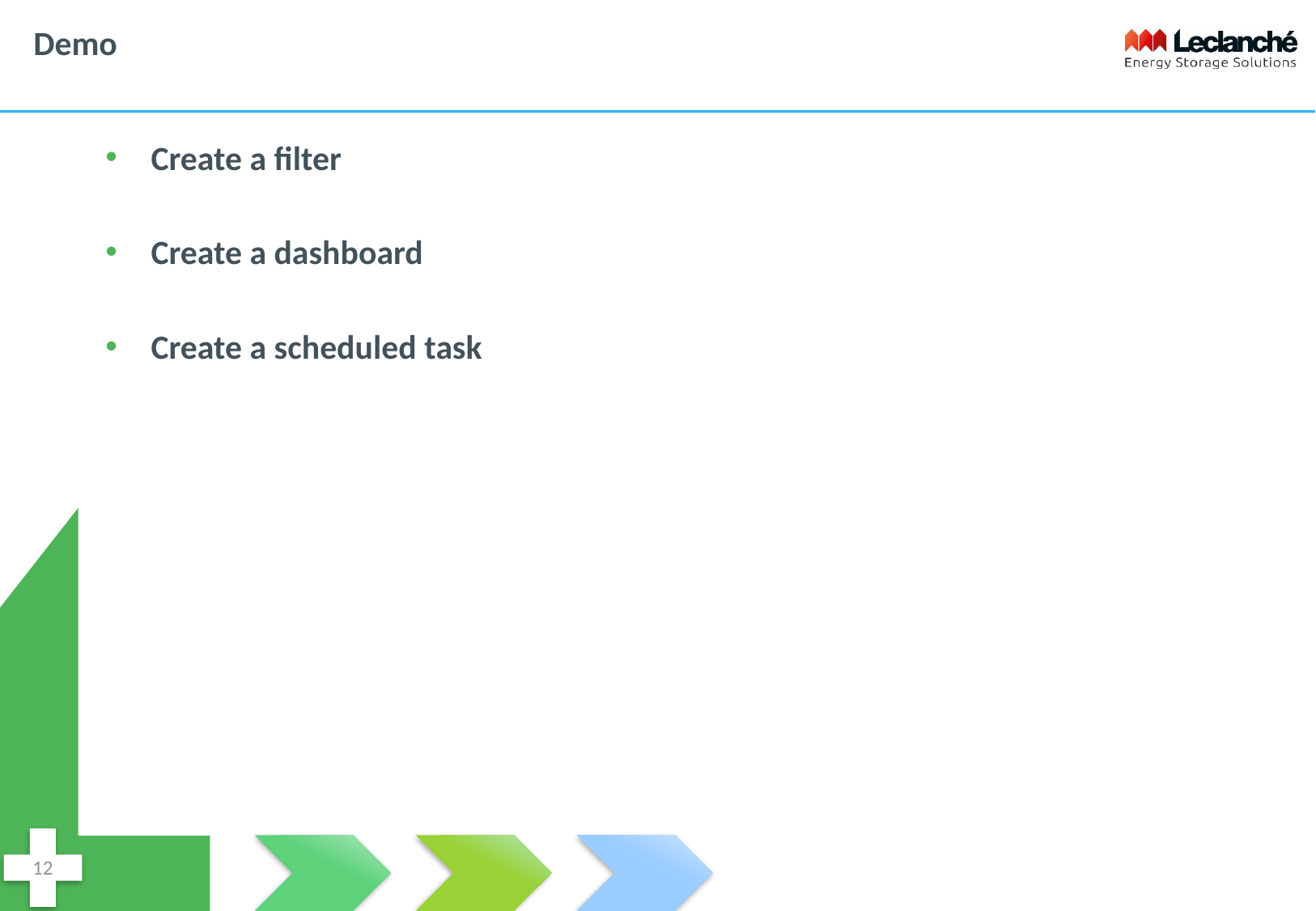

# Demo
Create a filter

Create a dashboard

Create a scheduled task
12